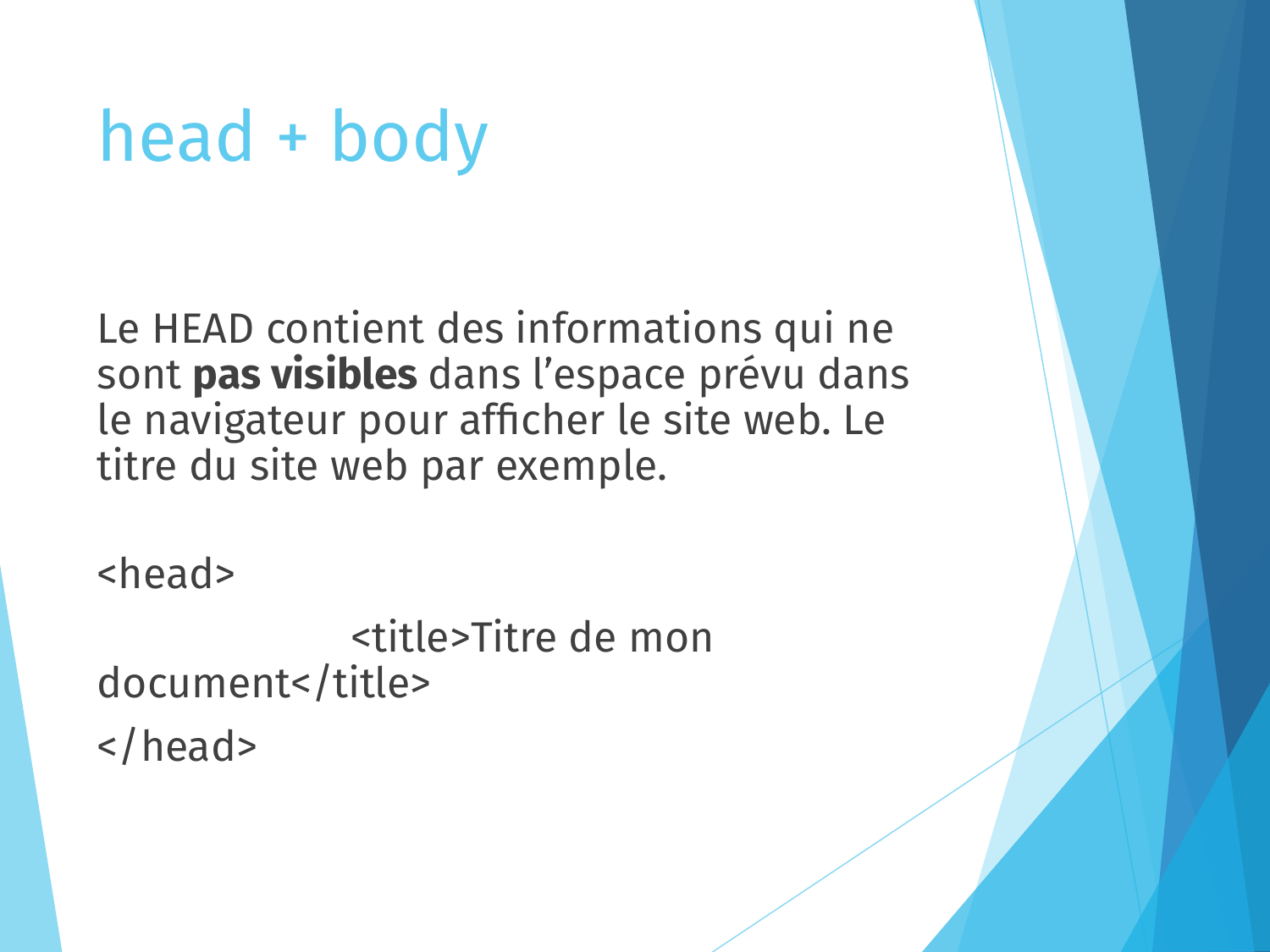

# head + body
Le HEAD contient des informations qui ne sont pas visibles dans l’espace prévu dans le navigateur pour afficher le site web. Le titre du site web par exemple.
<head>
		<title>Titre de mon document</title>
</head>